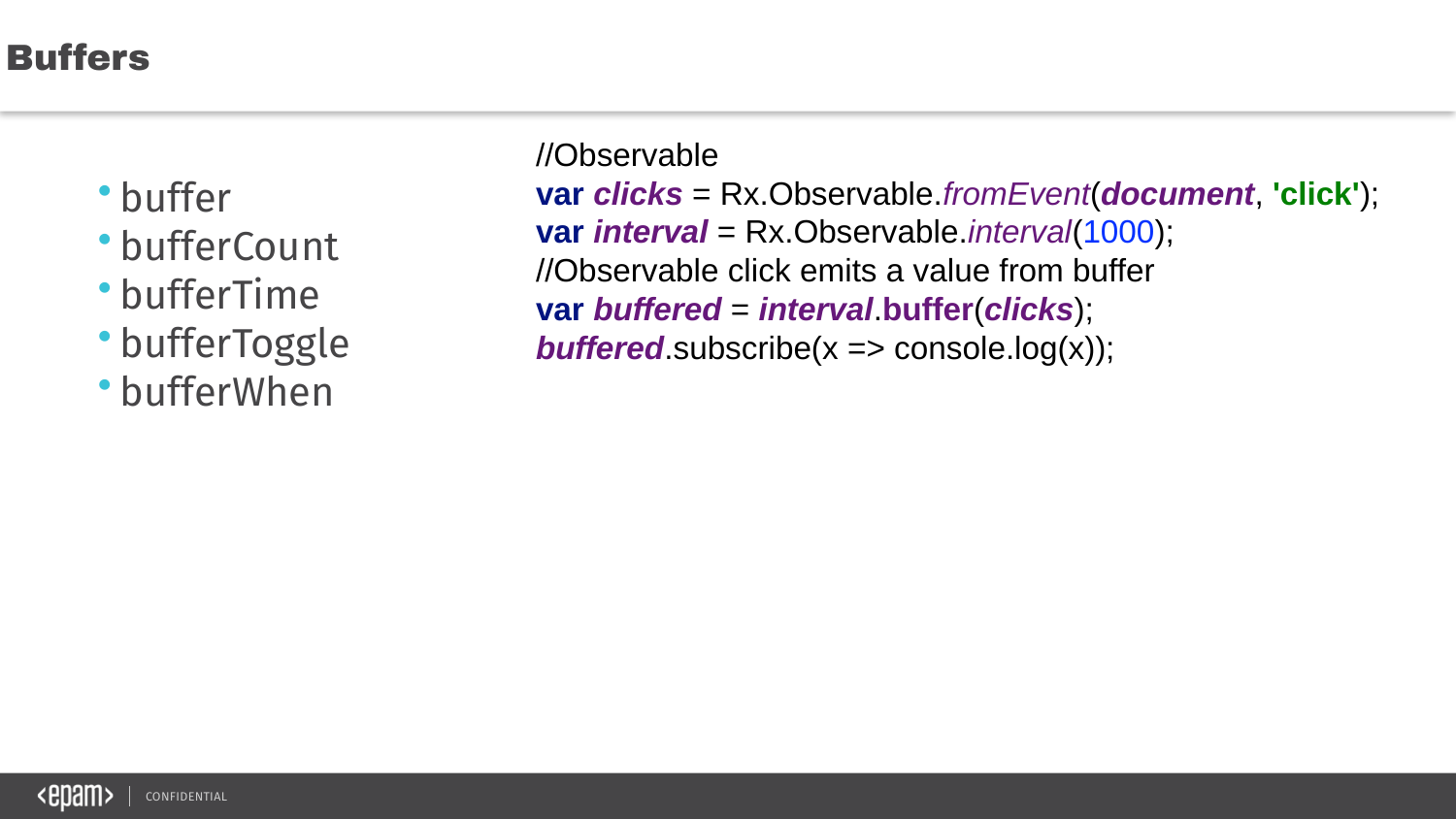

Buffers
//Observable
var clicks = Rx.Observable.fromEvent(document, 'click');
var interval = Rx.Observable.interval(1000);
//Observable click emits a value from buffer
var buffered = interval.buffer(clicks);
buffered.subscribe(x => console.log(x));
buffer
bufferCount
bufferTime
bufferToggle
bufferWhen
52